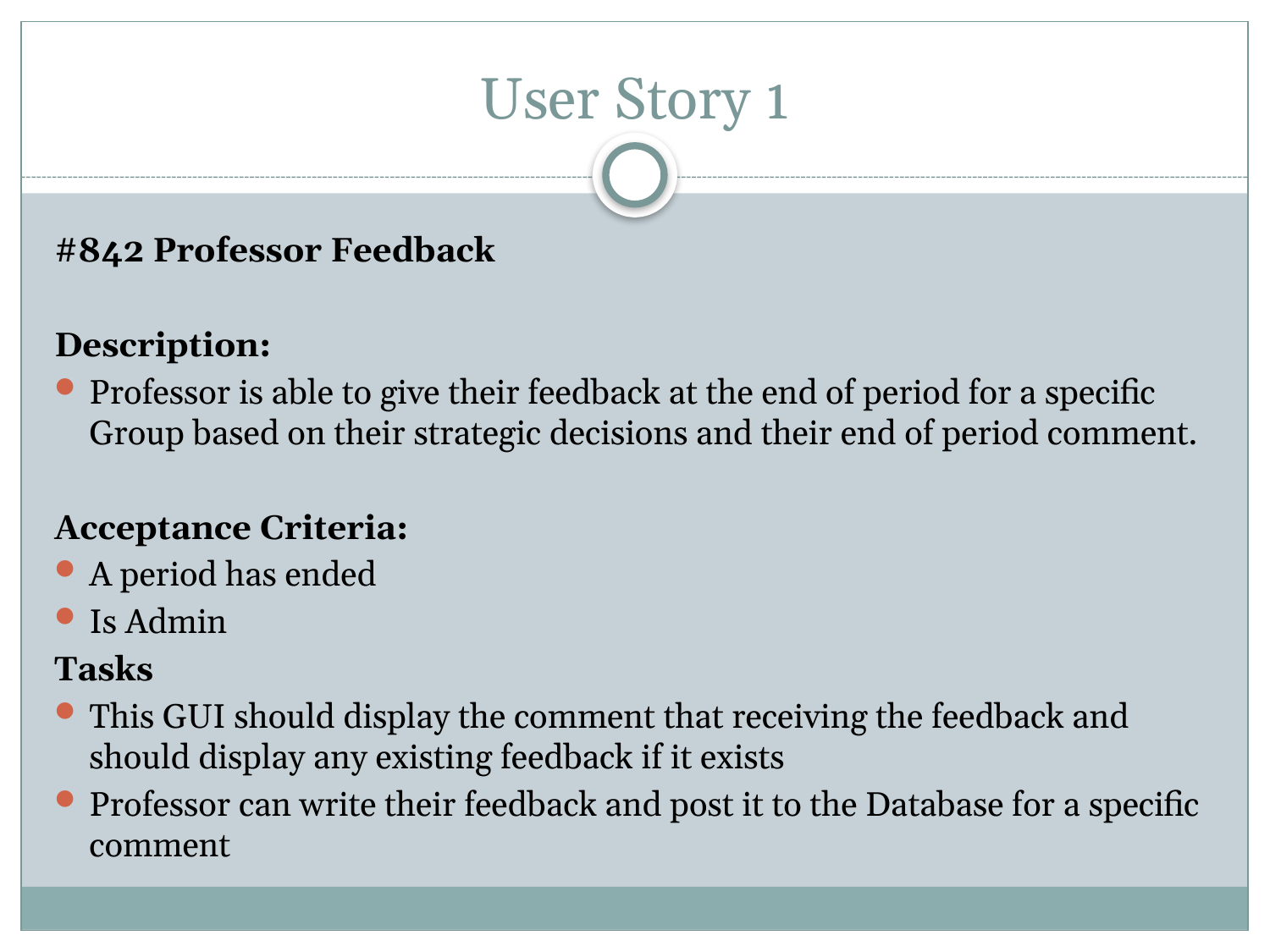

# User Story 1
#842 Professor Feedback

Description:
Professor is able to give their feedback at the end of period for a specific Group based on their strategic decisions and their end of period comment.

Acceptance Criteria:
A period has ended
Is Admin
Tasks
This GUI should display the comment that receiving the feedback and should display any existing feedback if it exists
Professor can write their feedback and post it to the Database for a specific comment